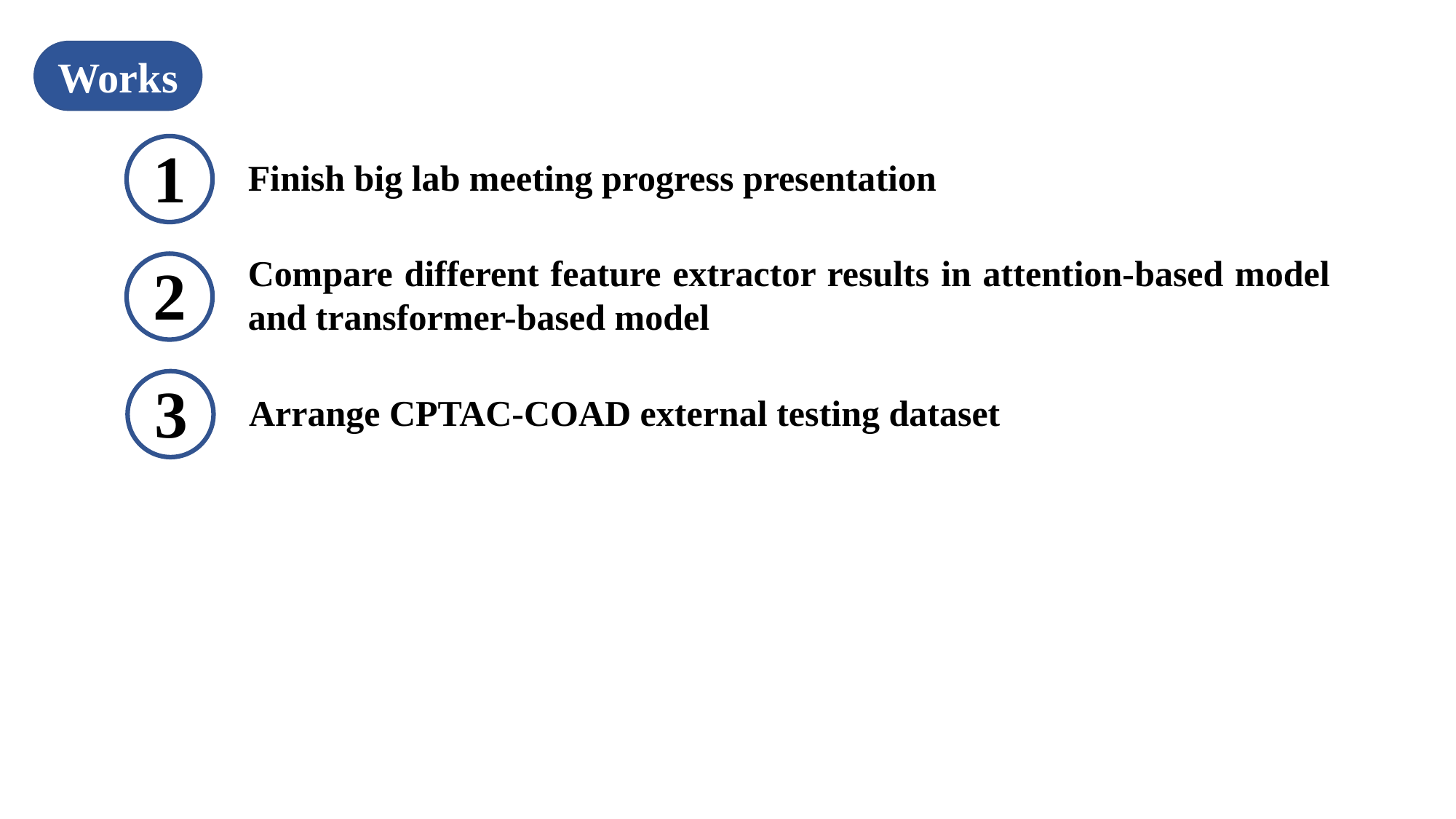

Works
Finish big lab meeting progress presentation
1

Compare different feature extractor results in attention-based model and transformer-based model
2

Arrange CPTAC-COAD external testing dataset
3